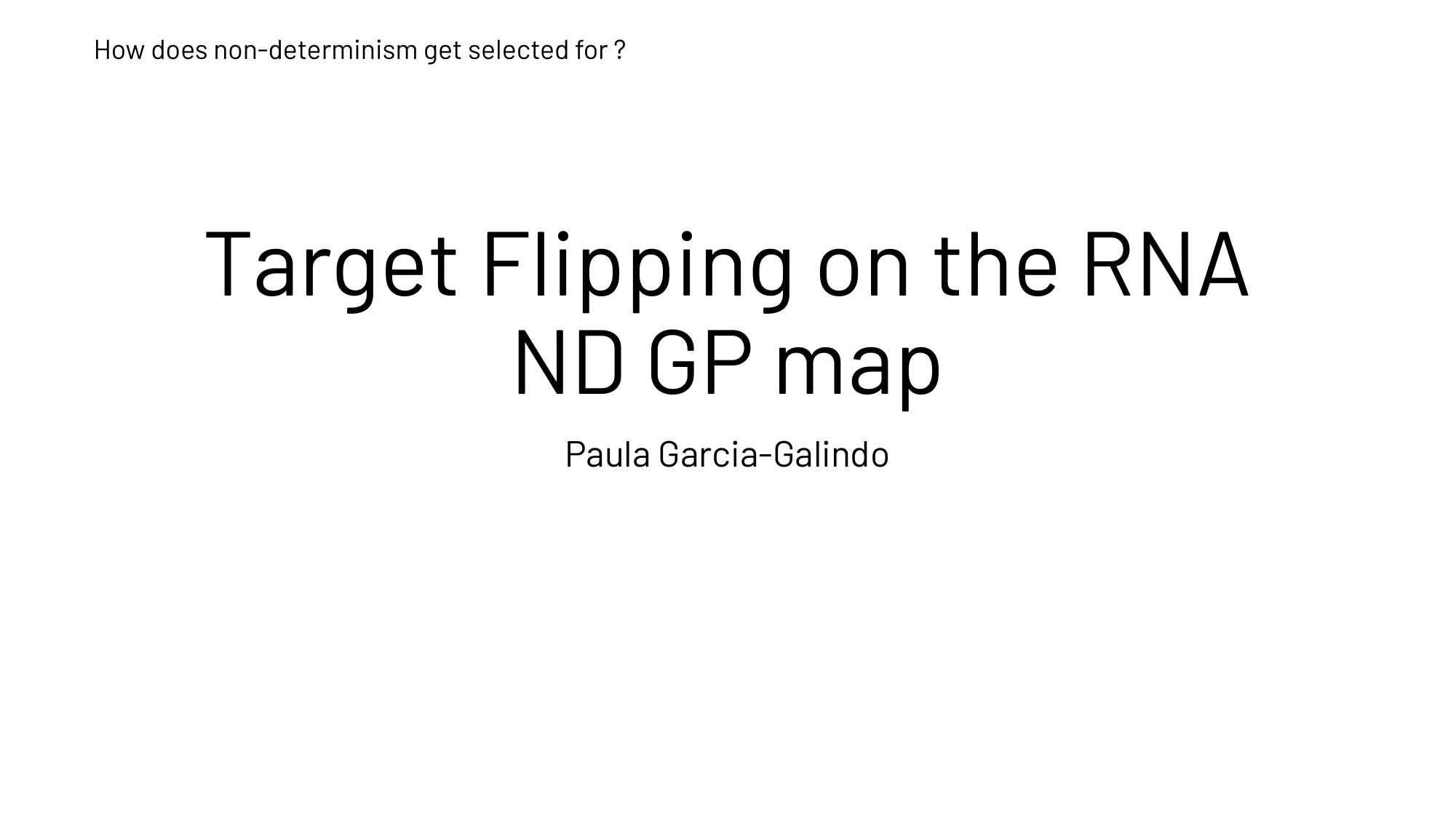

How does non-determinism get selected for ?

# Target Flipping on the RNA ND GP map
Paula Garcia-Galindo